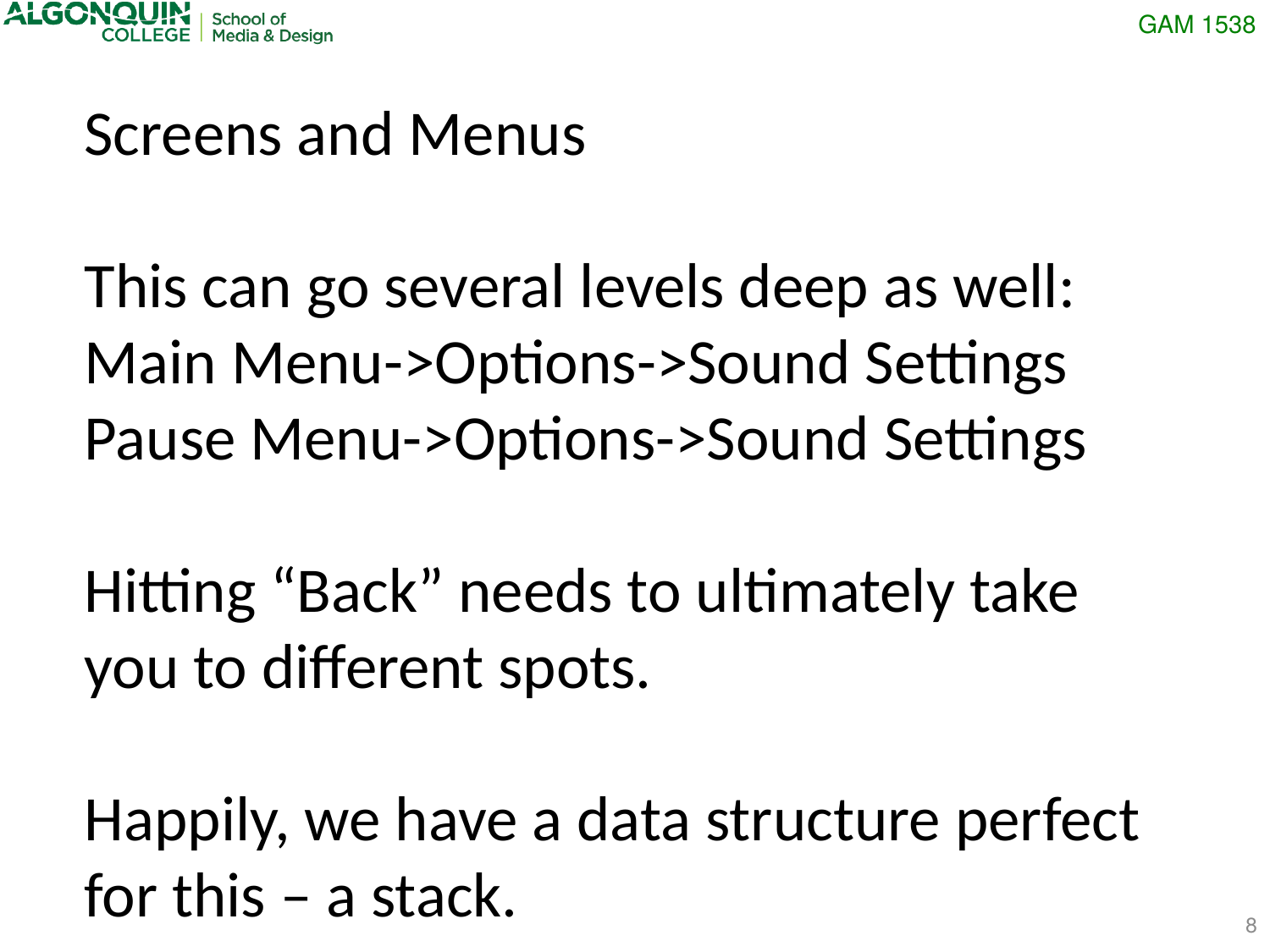

Screens and Menus

This can go several levels deep as well: Main Menu->Options->Sound Settings
Pause Menu->Options->Sound Settings

Hitting “Back” needs to ultimately take you to different spots.

Happily, we have a data structure perfect for this – a stack.
8